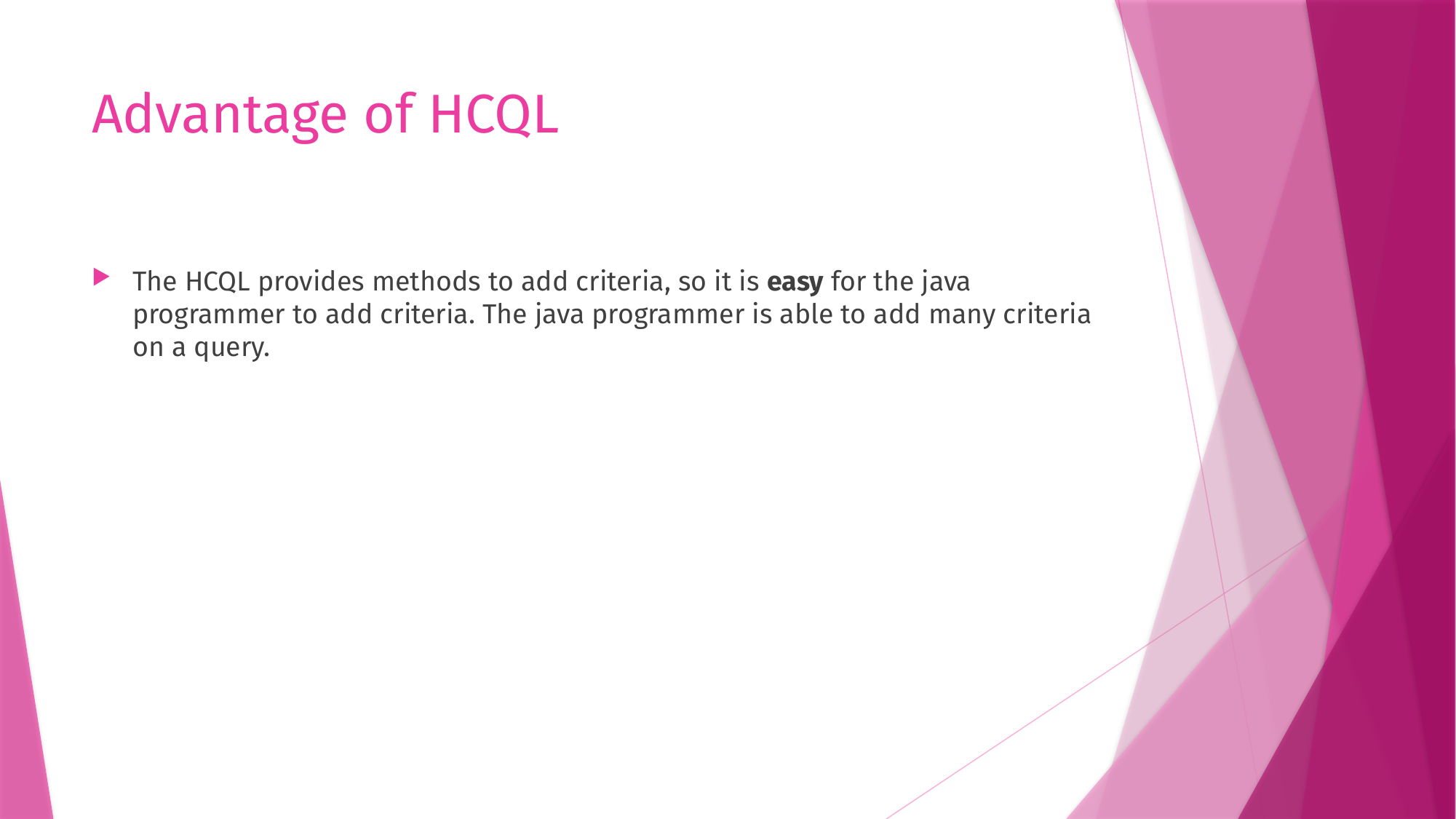

# Advantage of HCQL
The HCQL provides methods to add criteria, so it is easy for the java programmer to add criteria. The java programmer is able to add many criteria on a query.